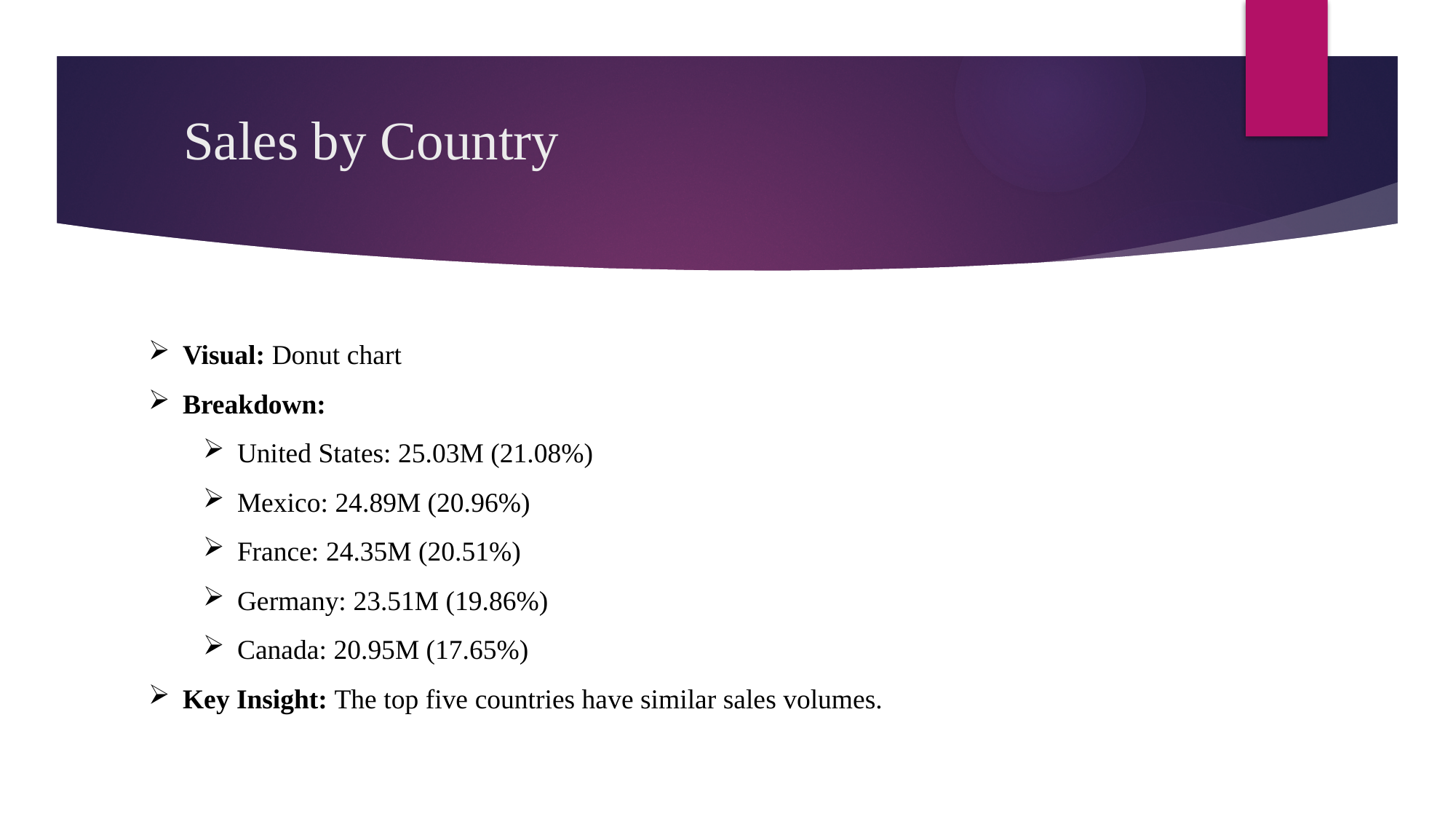

# Sales by Country
Visual: Donut chart
Breakdown:
United States: 25.03M (21.08%)
Mexico: 24.89M (20.96%)
France: 24.35M (20.51%)
Germany: 23.51M (19.86%)
Canada: 20.95M (17.65%)
Key Insight: The top five countries have similar sales volumes.